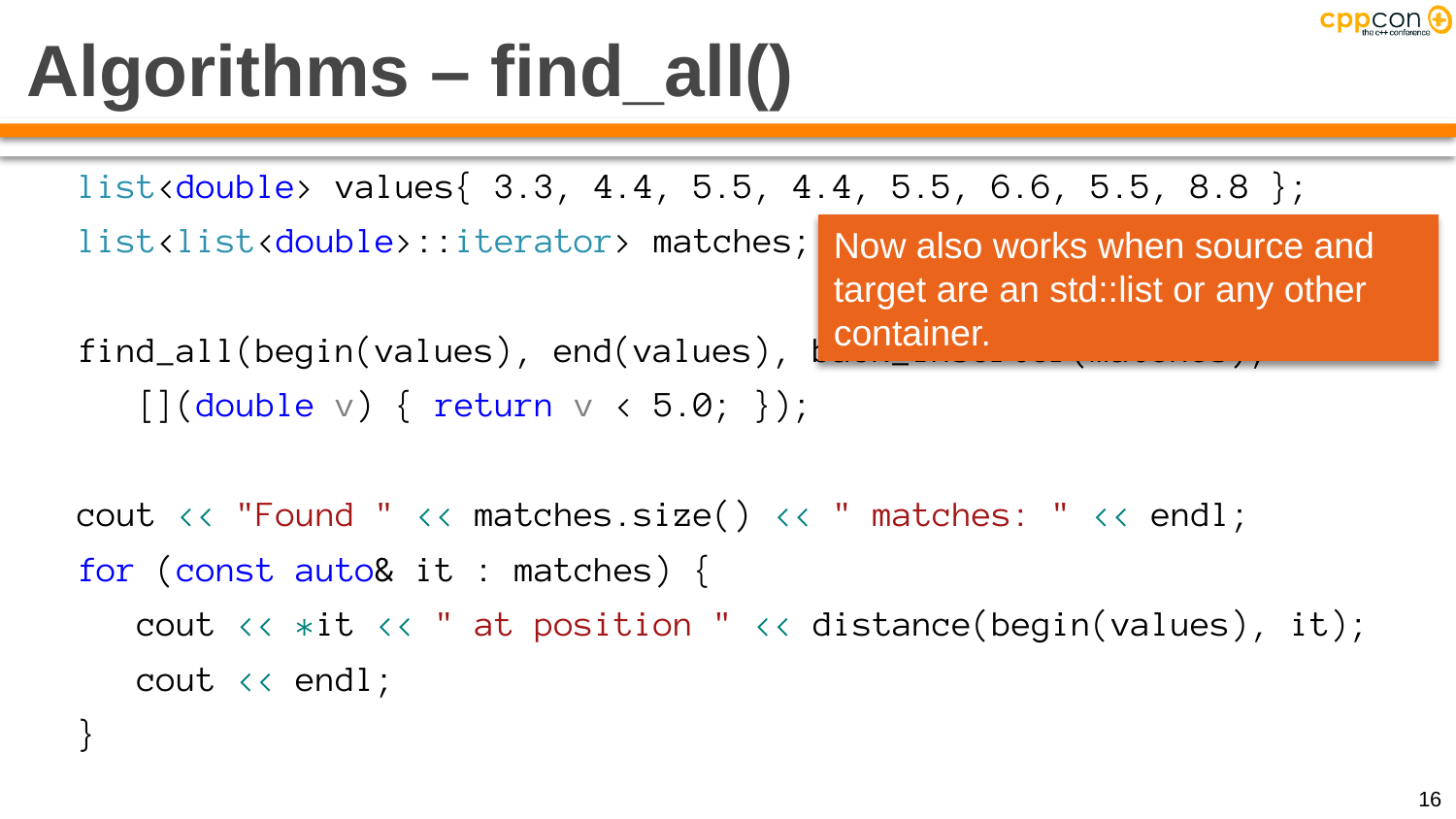

# Algorithms – find_all()
list<double> values{ 3.3, 4.4, 5.5, 4.4, 5.5, 6.6, 5.5, 8.8 };
list<list<double>::iterator> matches;

find_all(begin(values), end(values), back_inserter(matches),
   [](double v) { return v < 5.0; });

cout << "Found " << matches.size() << " matches: " << endl;
for (const auto& it : matches) {
   cout << *it << " at position " << distance(begin(values), it);
   cout << endl;
}
Now also works when source and target are an std::list or any other container.